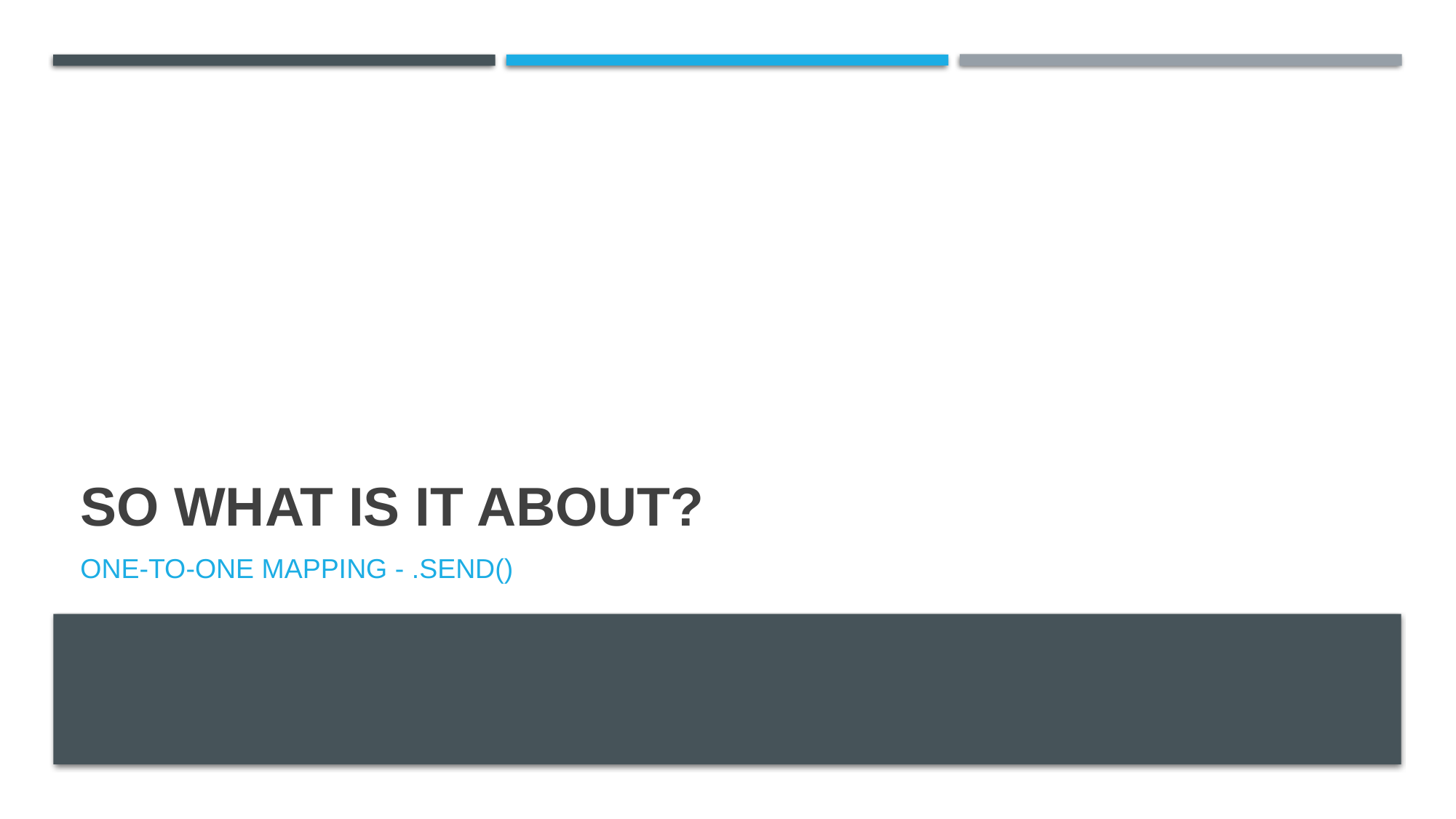

# So what is it about?
One-to-one mapping - .Send()